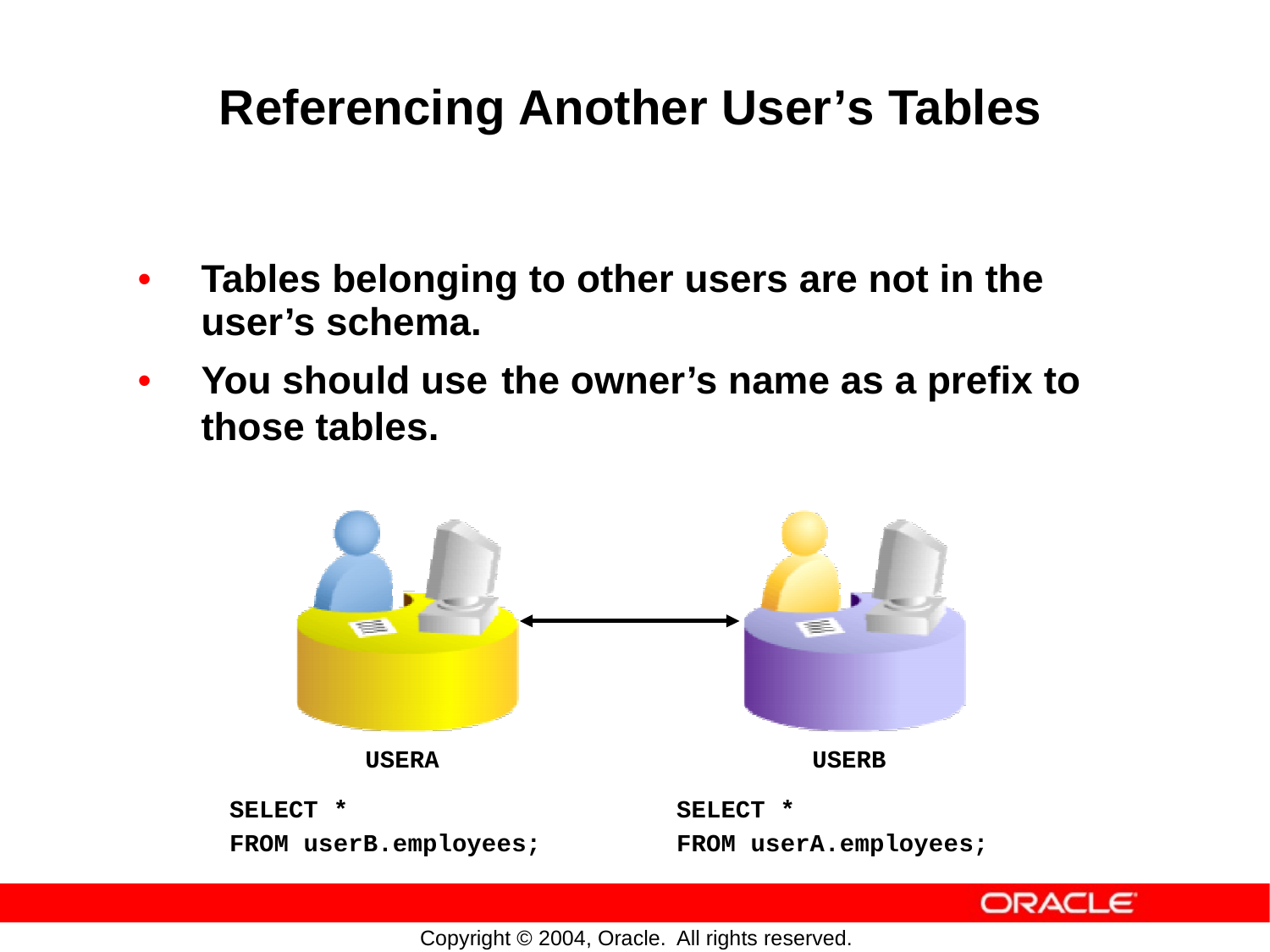

Referencing Another User’s Tables
•
Tables belonging to other users are not in the
user’s schema.
•
You should use
the
owner’s
name
as
a
prefix
to
those
tables.

USERA
USERB
SELECT *
FROM userB.employees;
SELECT *
FROM userA.employees;

Copyright © 2004, Oracle.
All rights reserved.